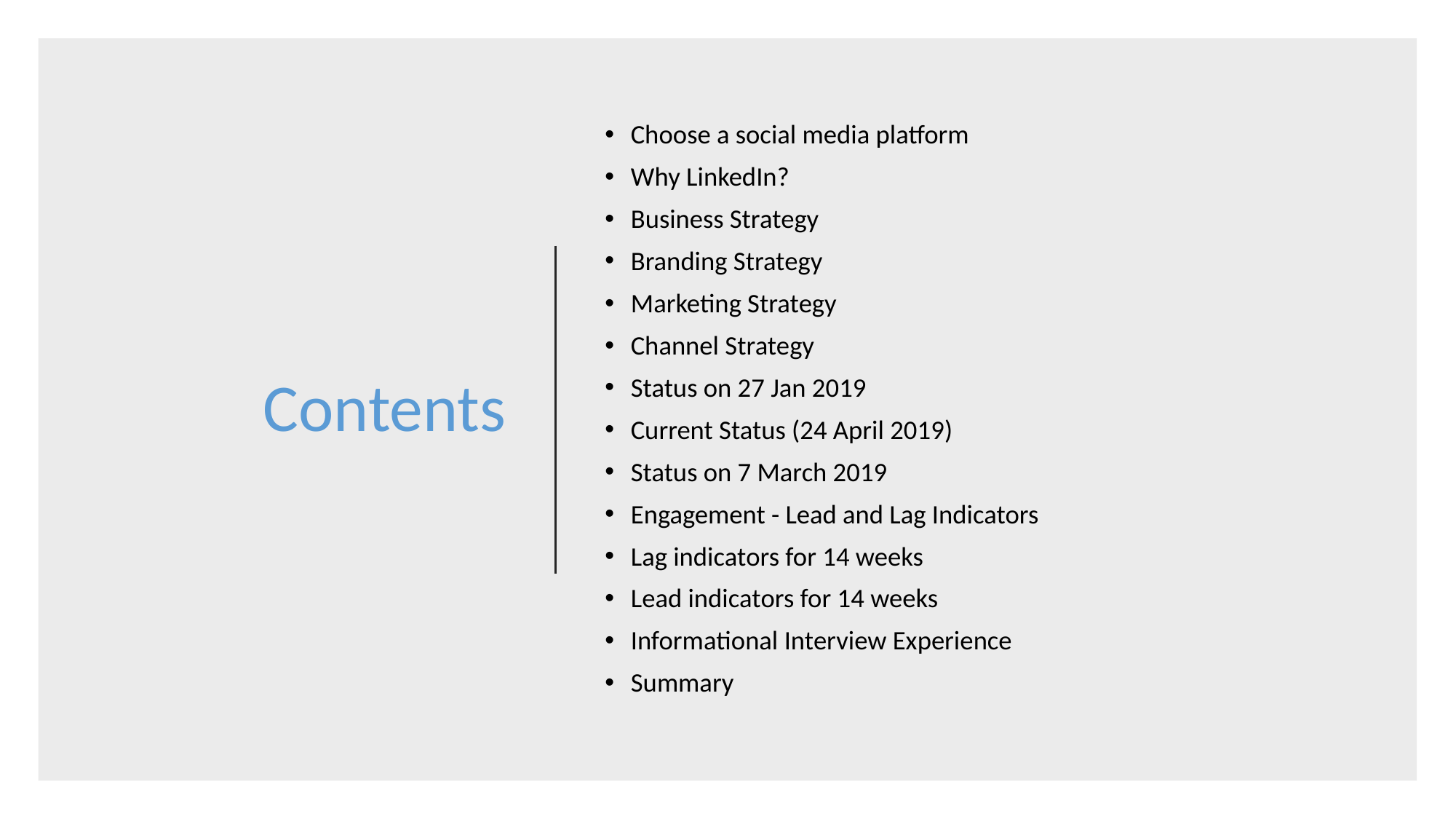

# Contents
Choose a social media platform
Why LinkedIn?
Business Strategy
Branding Strategy
Marketing Strategy
Channel Strategy
Status on 27 Jan 2019
Current Status (24 April 2019)
Status on 7 March 2019
Engagement - Lead and Lag Indicators
Lag indicators for 14 weeks
Lead indicators for 14 weeks
Informational Interview Experience
Summary